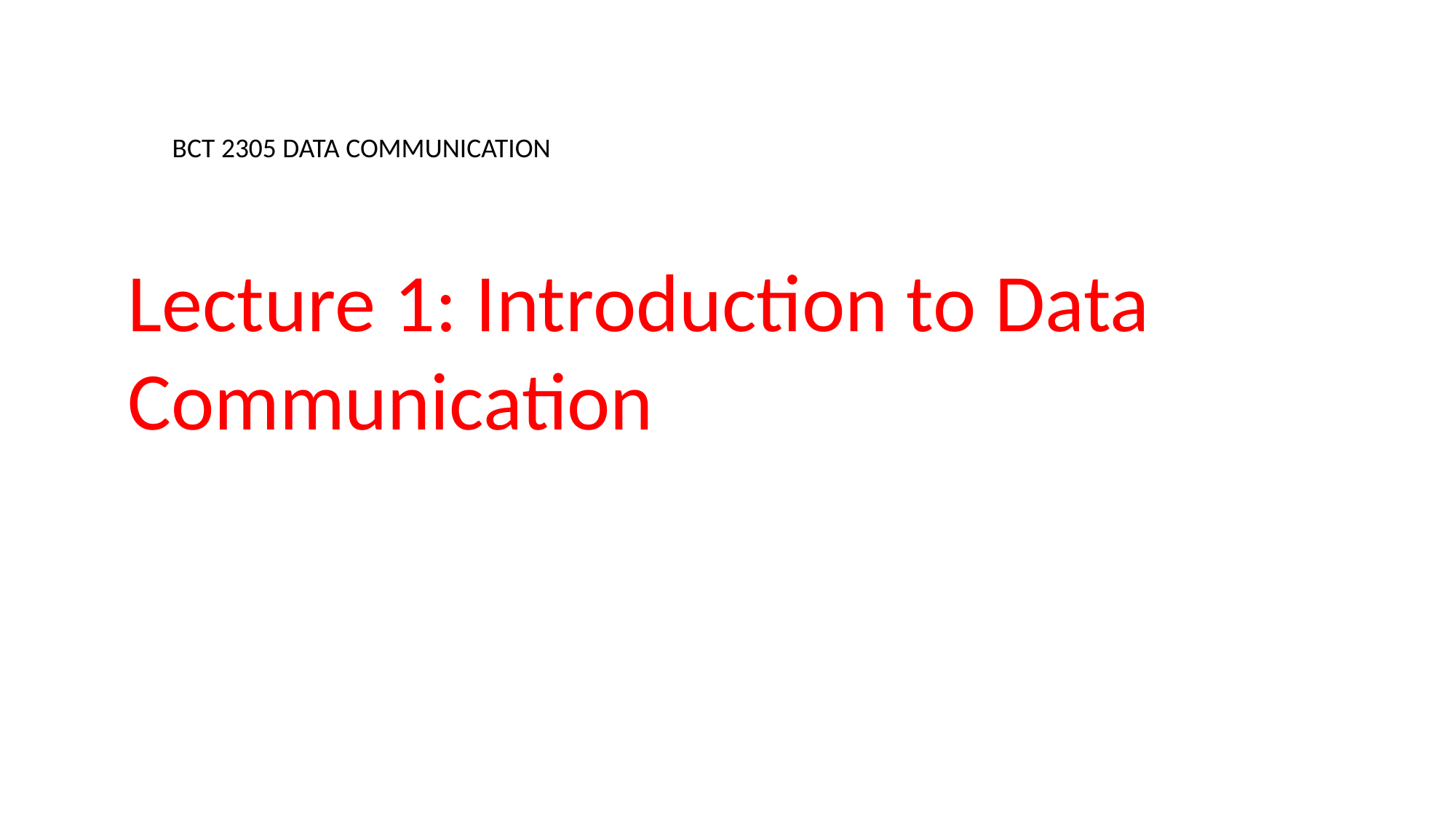

BCT 2305 DATA COMMUNICATION
Lecture 1: Introduction to Data Communication